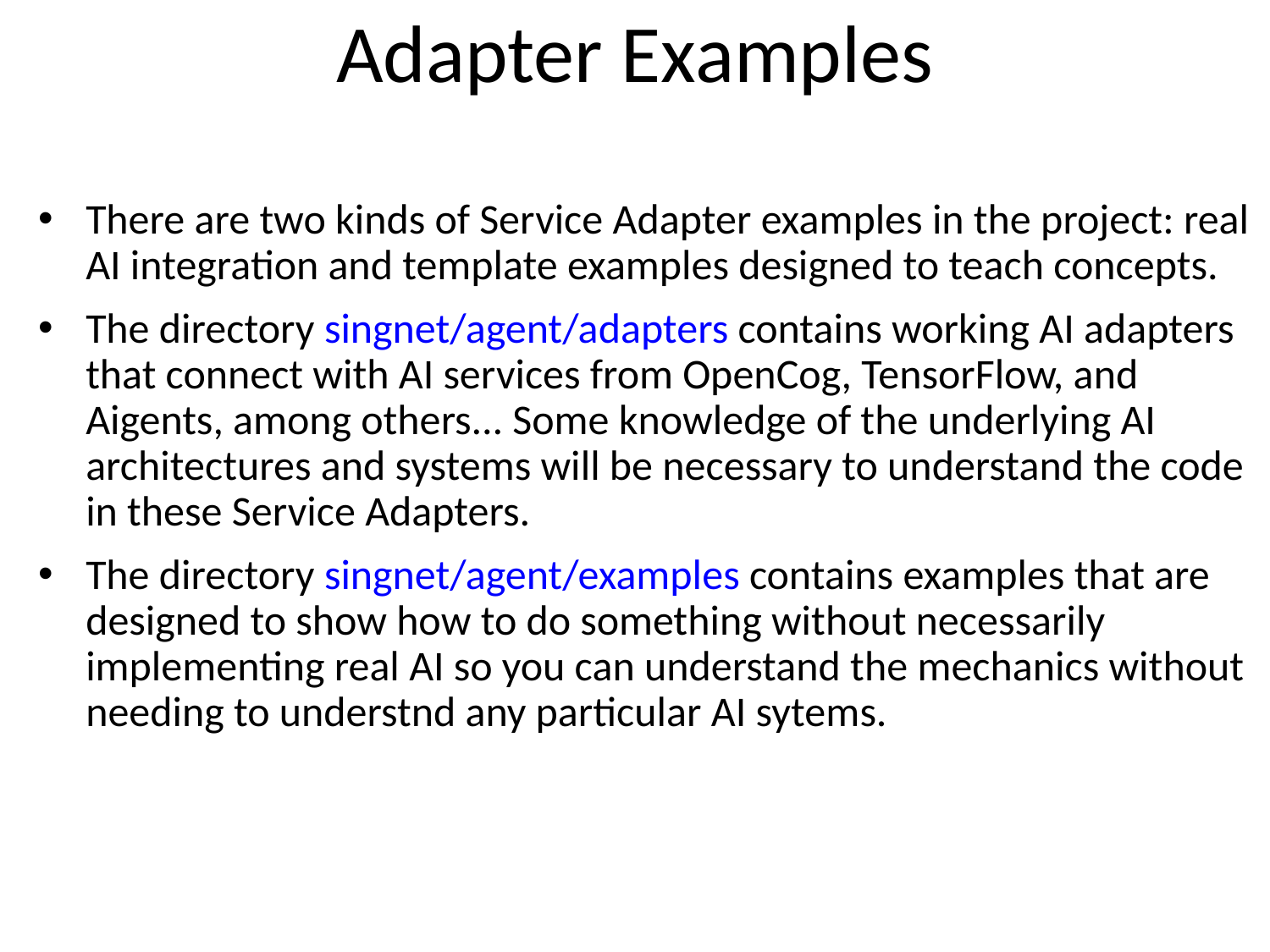

# Adapter Examples
There are two kinds of Service Adapter examples in the project: real AI integration and template examples designed to teach concepts.
The directory singnet/agent/adapters contains working AI adapters that connect with AI services from OpenCog, TensorFlow, and Aigents, among others... Some knowledge of the underlying AI architectures and systems will be necessary to understand the code in these Service Adapters.
The directory singnet/agent/examples contains examples that are designed to show how to do something without necessarily implementing real AI so you can understand the mechanics without needing to understnd any particular AI sytems.